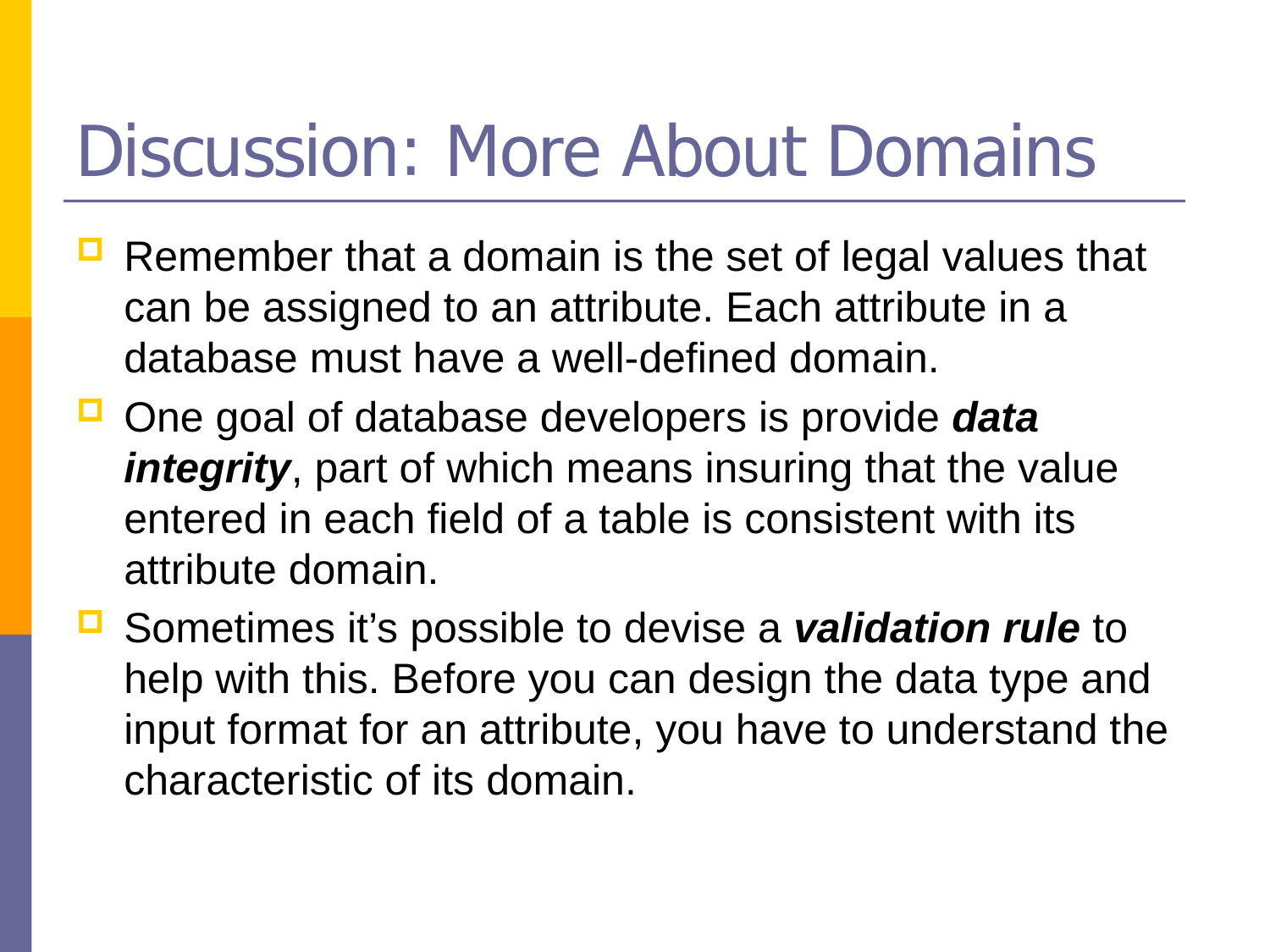

# Discussion: More About Domains
Remember that a domain is the set of legal values that can be assigned to an attribute. Each attribute in a database must have a well-defined domain.
One goal of database developers is provide data integrity, part of which means insuring that the value entered in each field of a table is consistent with its attribute domain.
Sometimes it’s possible to devise a validation rule to help with this. Before you can design the data type and input format for an attribute, you have to understand the characteristic of its domain.